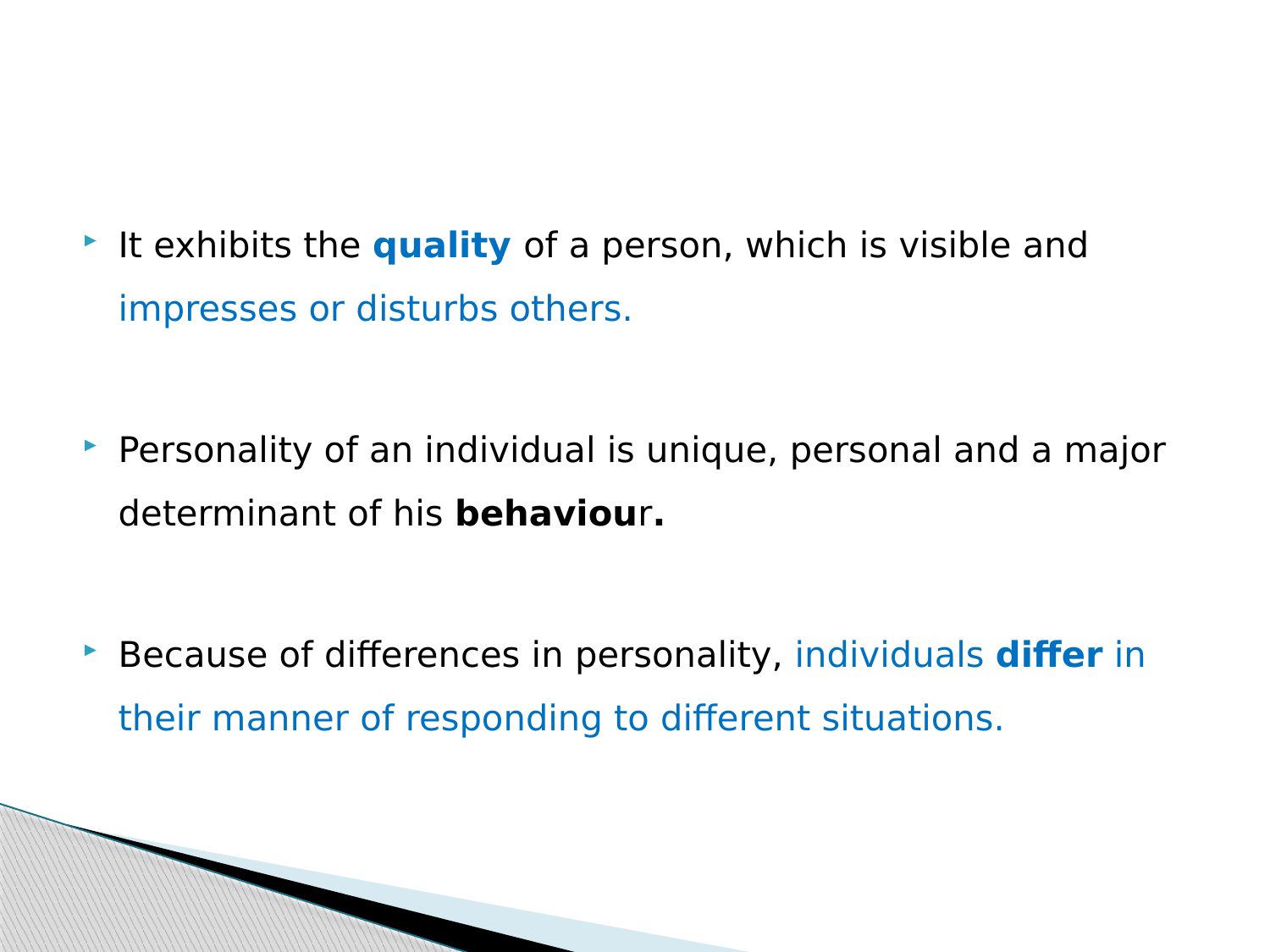

It exhibits the quality of a person, which is visible and impresses or disturbs others.

Personality of an individual is unique, personal and a major determinant of his behaviour.

Because of differences in personality, individuals differ in their manner of responding to different situations.